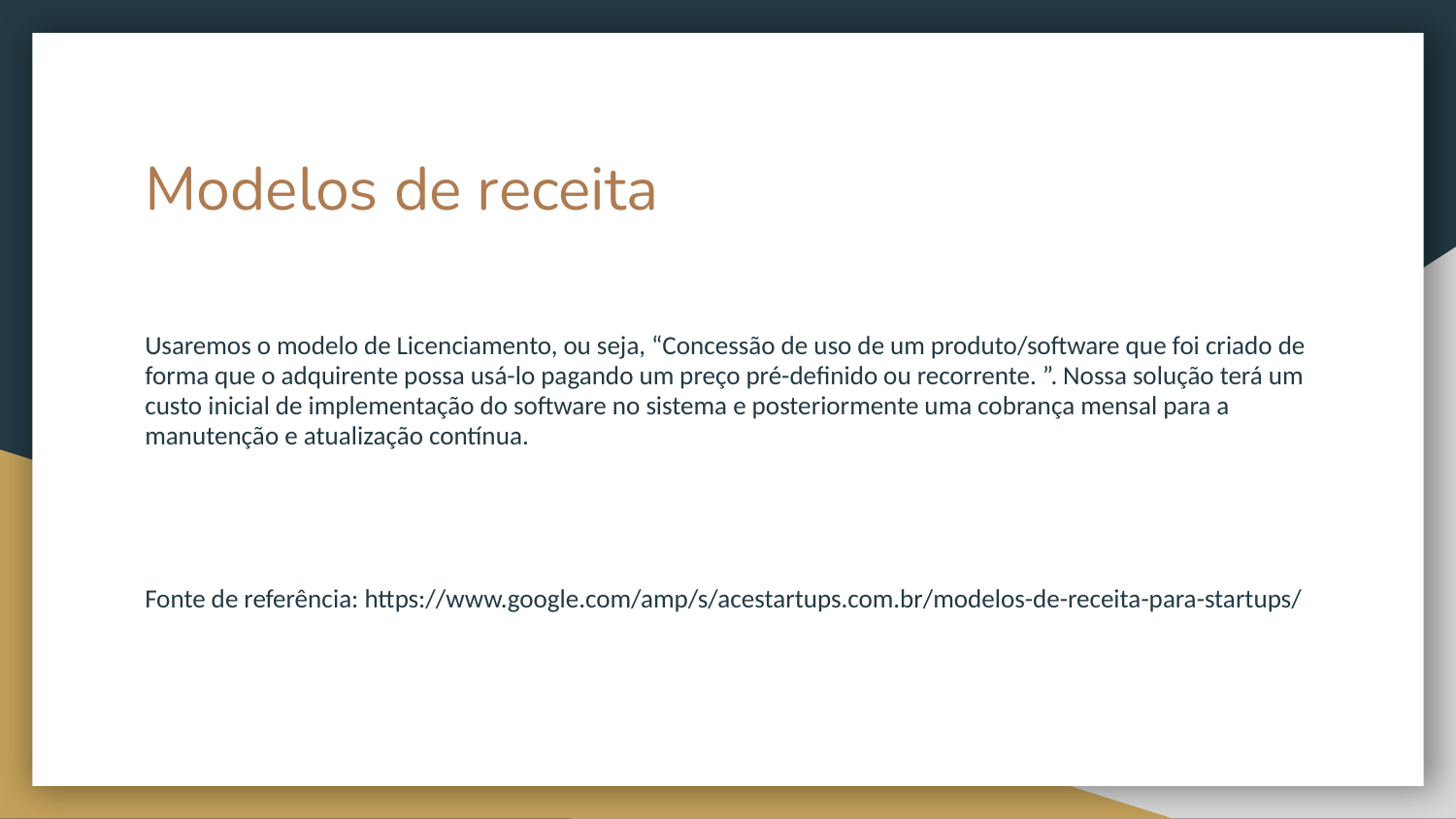

# Modelos de receita
Usaremos o modelo de Licenciamento, ou seja, “Concessão de uso de um produto/software que foi criado de forma que o adquirente possa usá-lo pagando um preço pré-definido ou recorrente. ”. Nossa solução terá um custo inicial de implementação do software no sistema e posteriormente uma cobrança mensal para a manutenção e atualização contínua.

Fonte de referência: https://www.google.com/amp/s/acestartups.com.br/modelos-de-receita-para-startups/